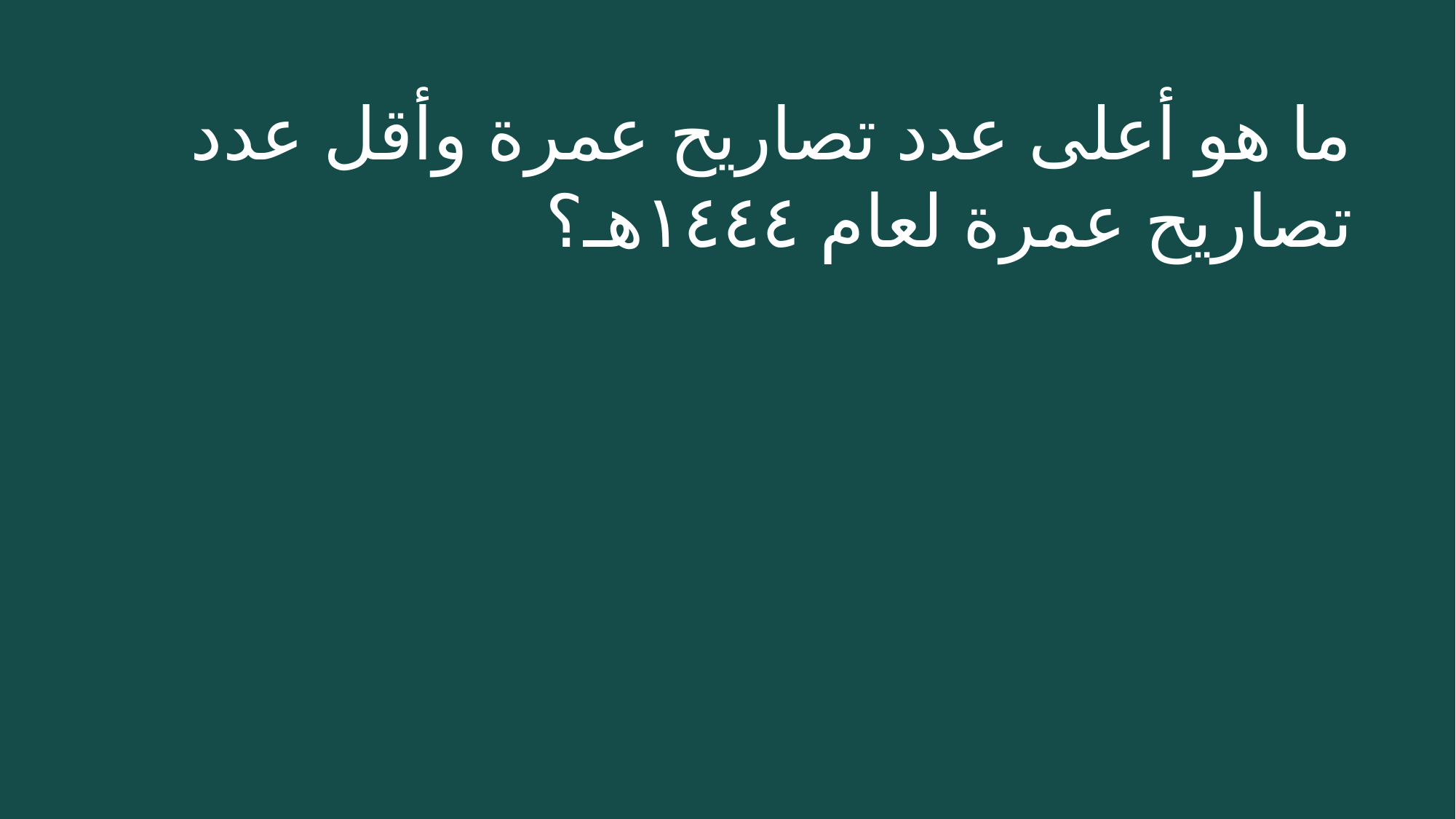

# ما هو أعلى عدد تصاريح عمرة وأقل عدد تصاريح عمرة لعام ١٤٤٤هـ؟